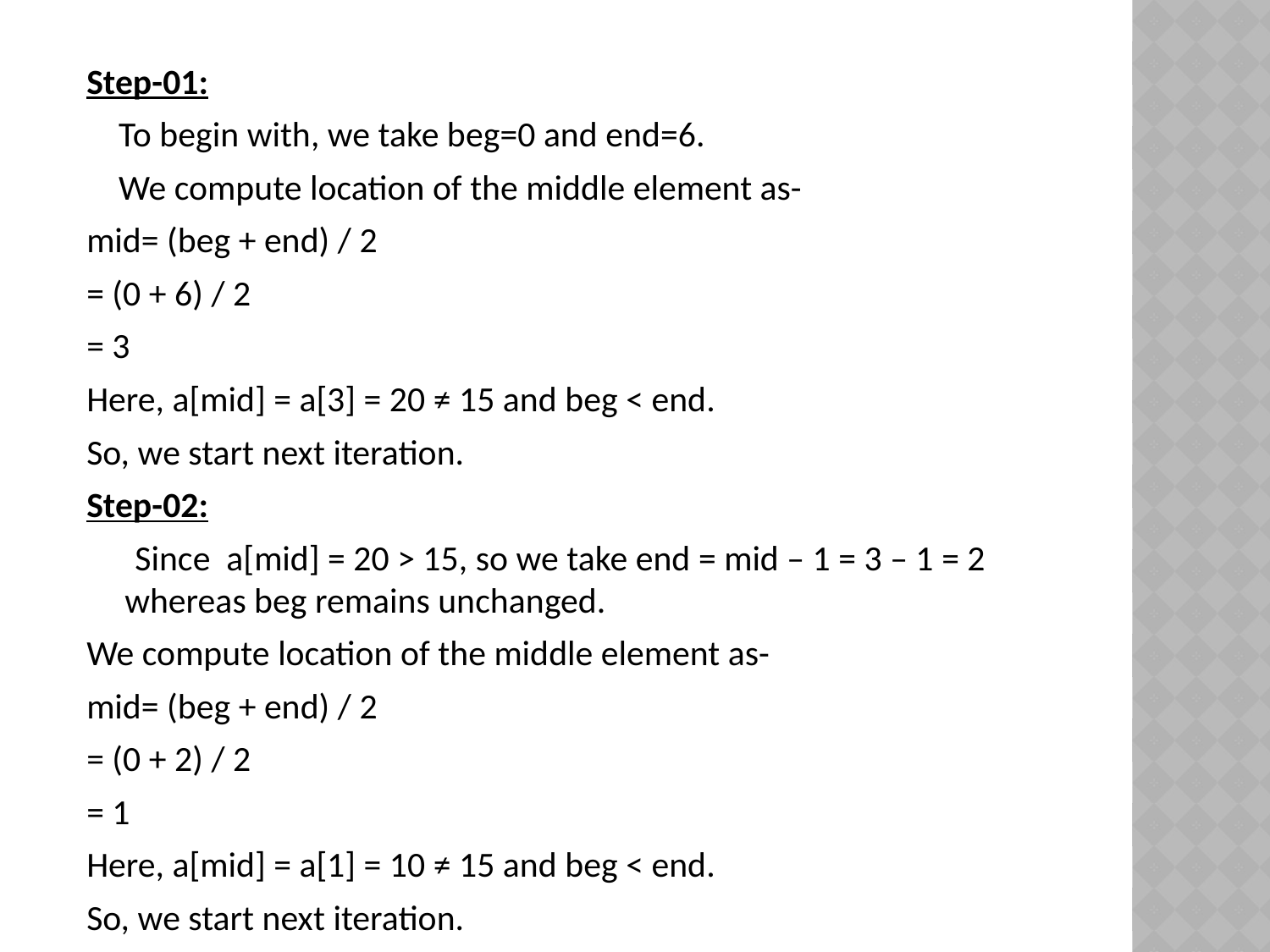

Step-01:
    To begin with, we take beg=0 and end=6.
    We compute location of the middle element as-
mid= (beg + end) / 2
= (0 + 6) / 2
= 3
Here, a[mid] = a[3] = 20 ≠ 15 and beg < end.
So, we start next iteration.
Step-02:
      Since  a[mid] = 20 > 15, so we take end = mid – 1 = 3 – 1 = 2 whereas beg remains unchanged.
We compute location of the middle element as-
mid= (beg + end) / 2
= (0 + 2) / 2
= 1
Here, a[mid] = a[1] = 10 ≠ 15 and beg < end.
So, we start next iteration.